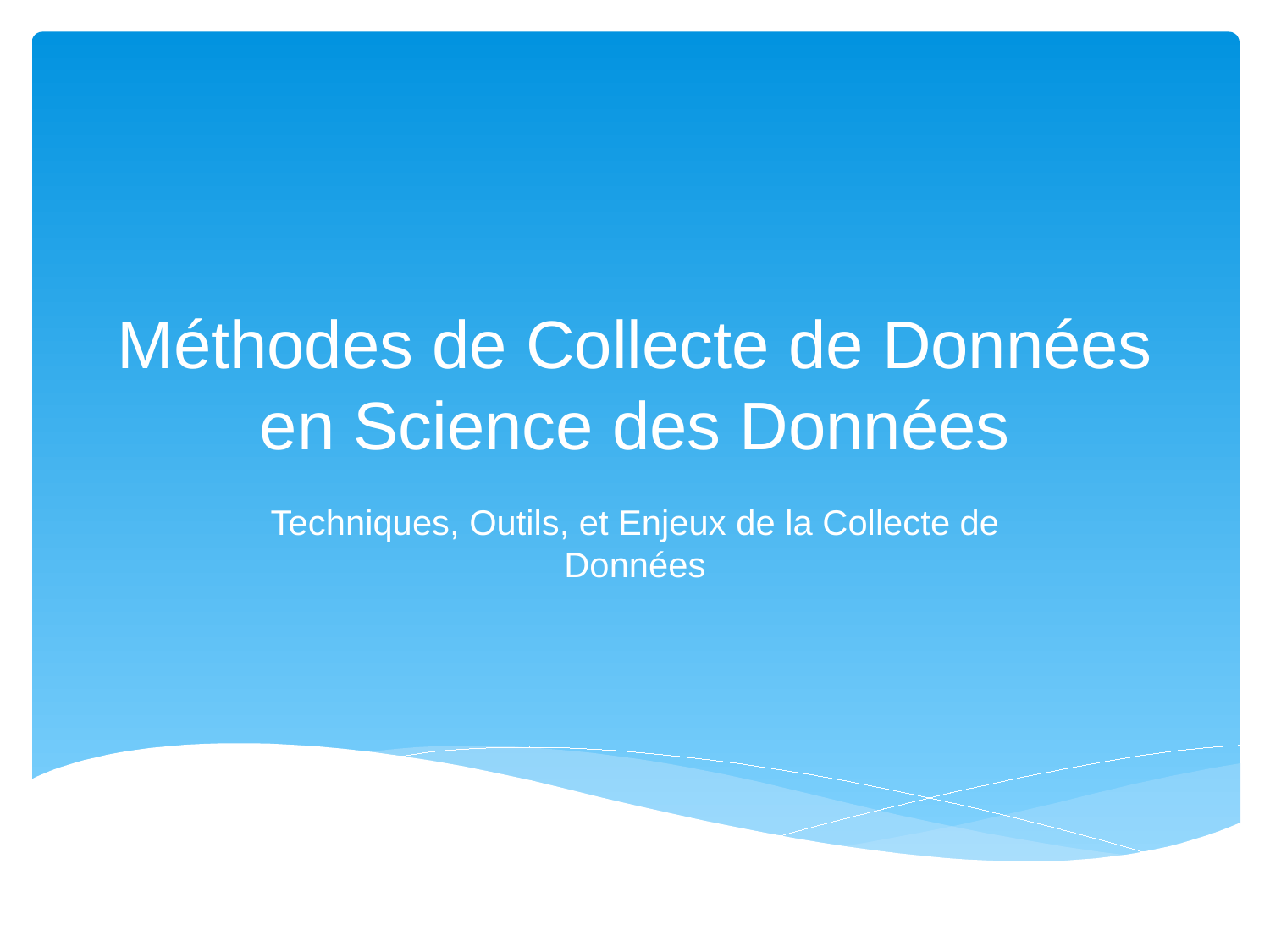

# Méthodes de Collecte de Données en Science des Données
Techniques, Outils, et Enjeux de la Collecte de Données